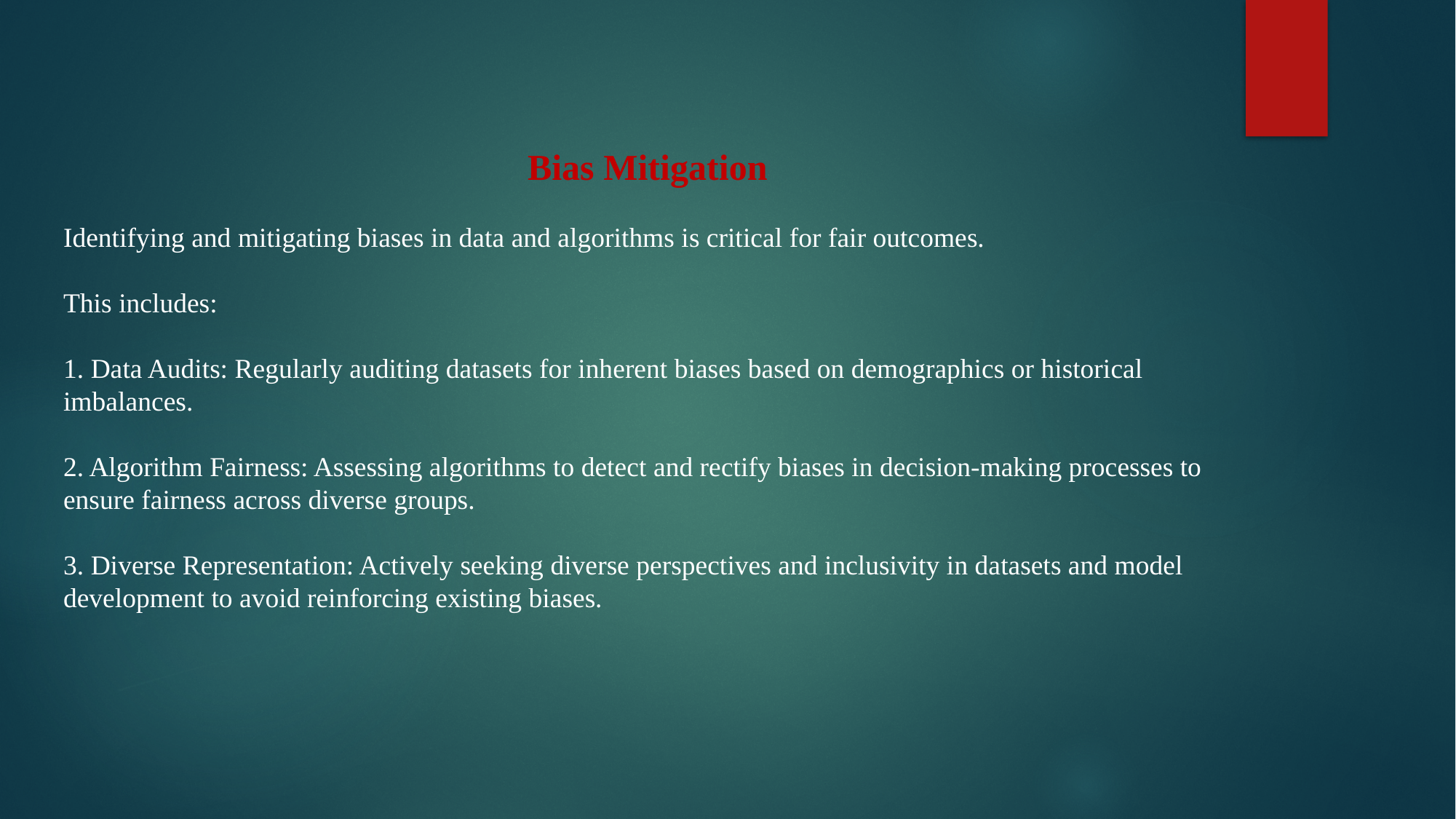

Bias Mitigation

Identifying and mitigating biases in data and algorithms is critical for fair outcomes.

This includes:

1. Data Audits: Regularly auditing datasets for inherent biases based on demographics or historical imbalances.

2. Algorithm Fairness: Assessing algorithms to detect and rectify biases in decision-making processes to ensure fairness across diverse groups.

3. Diverse Representation: Actively seeking diverse perspectives and inclusivity in datasets and model development to avoid reinforcing existing biases.